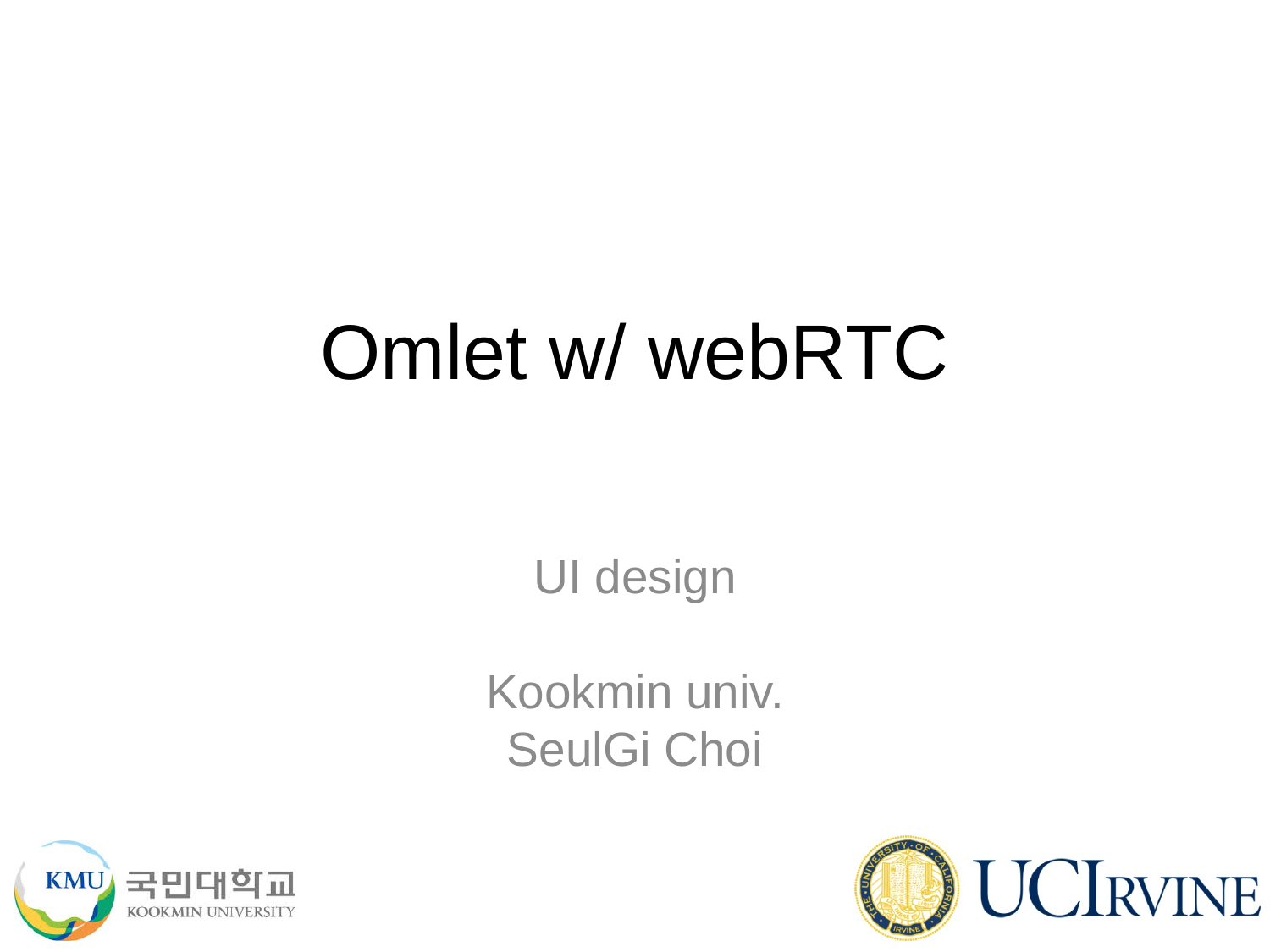

# Omlet w/ webRTC
UI design

Kookmin univ.
SeulGi Choi